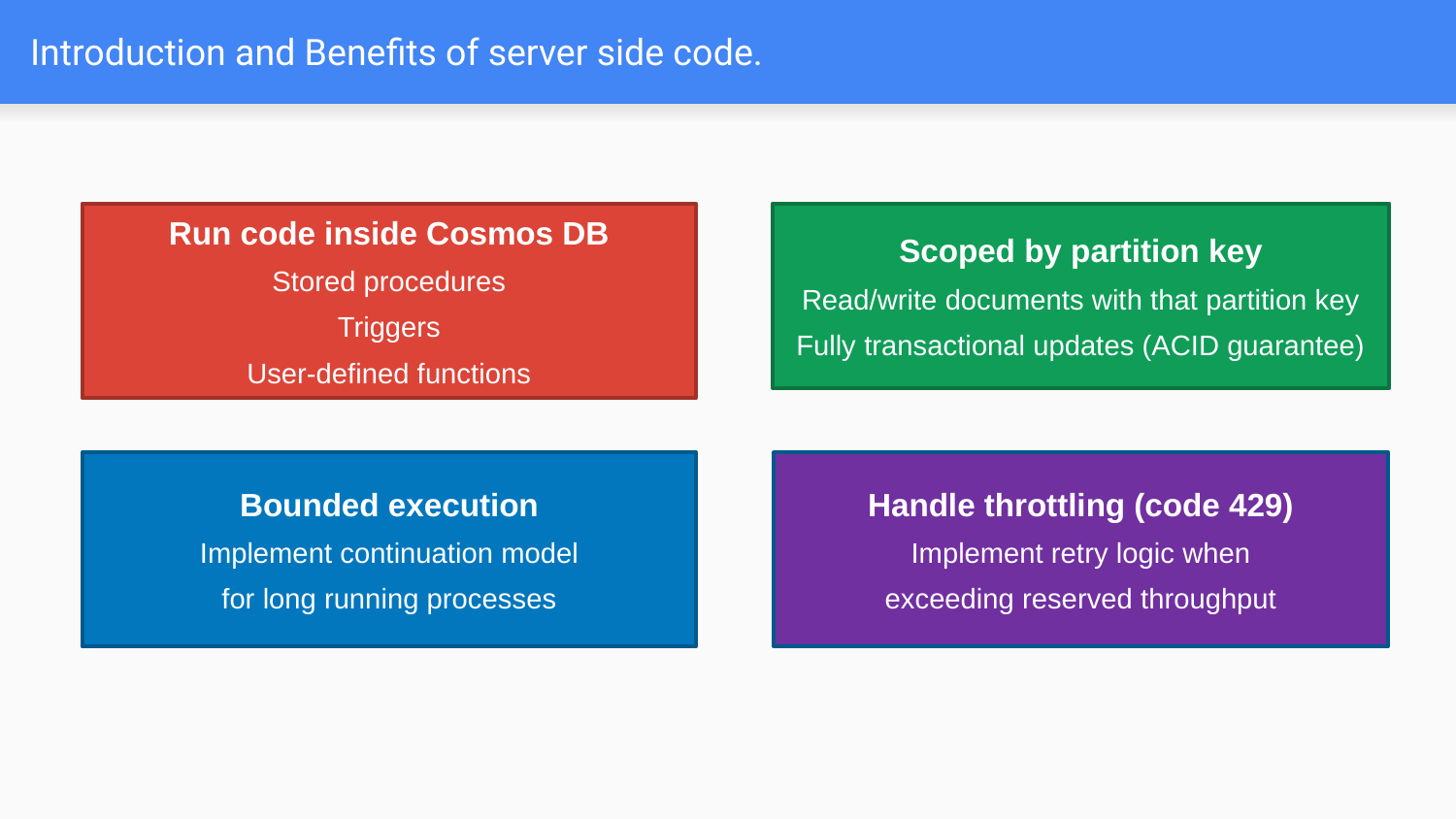

# Introduction and Benefits of server side code.
Run code inside Cosmos DB
Stored procedures
Triggers
User-defined functions
Scoped by partition key
Read/write documents with that partition key
Fully transactional updates (ACID guarantee)
Bounded execution
Implement continuation model
for long running processes
Handle throttling (code 429)
Implement retry logic when
exceeding reserved throughput